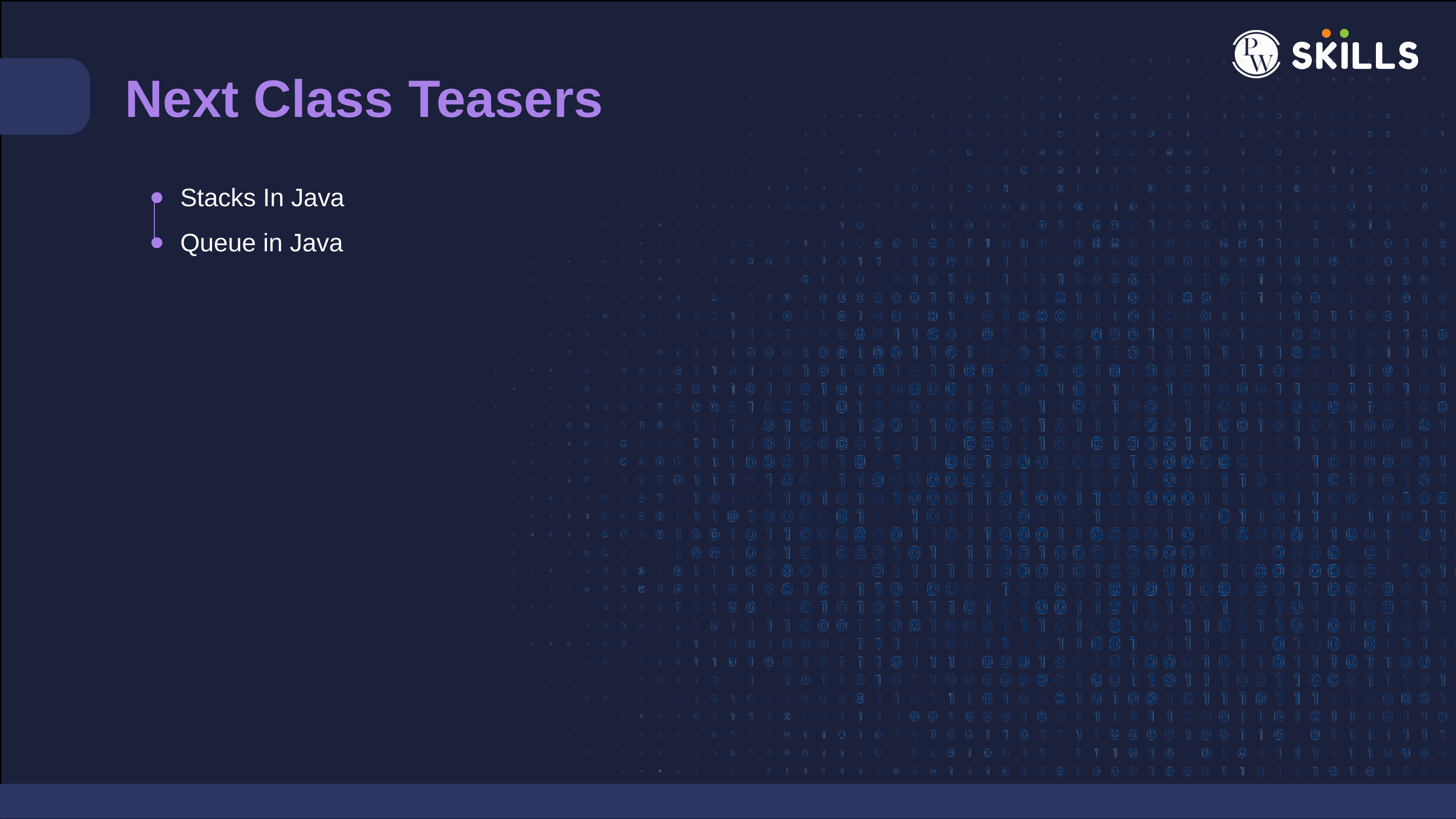

Next Class Teasers
Stacks In Java
Queue in Java